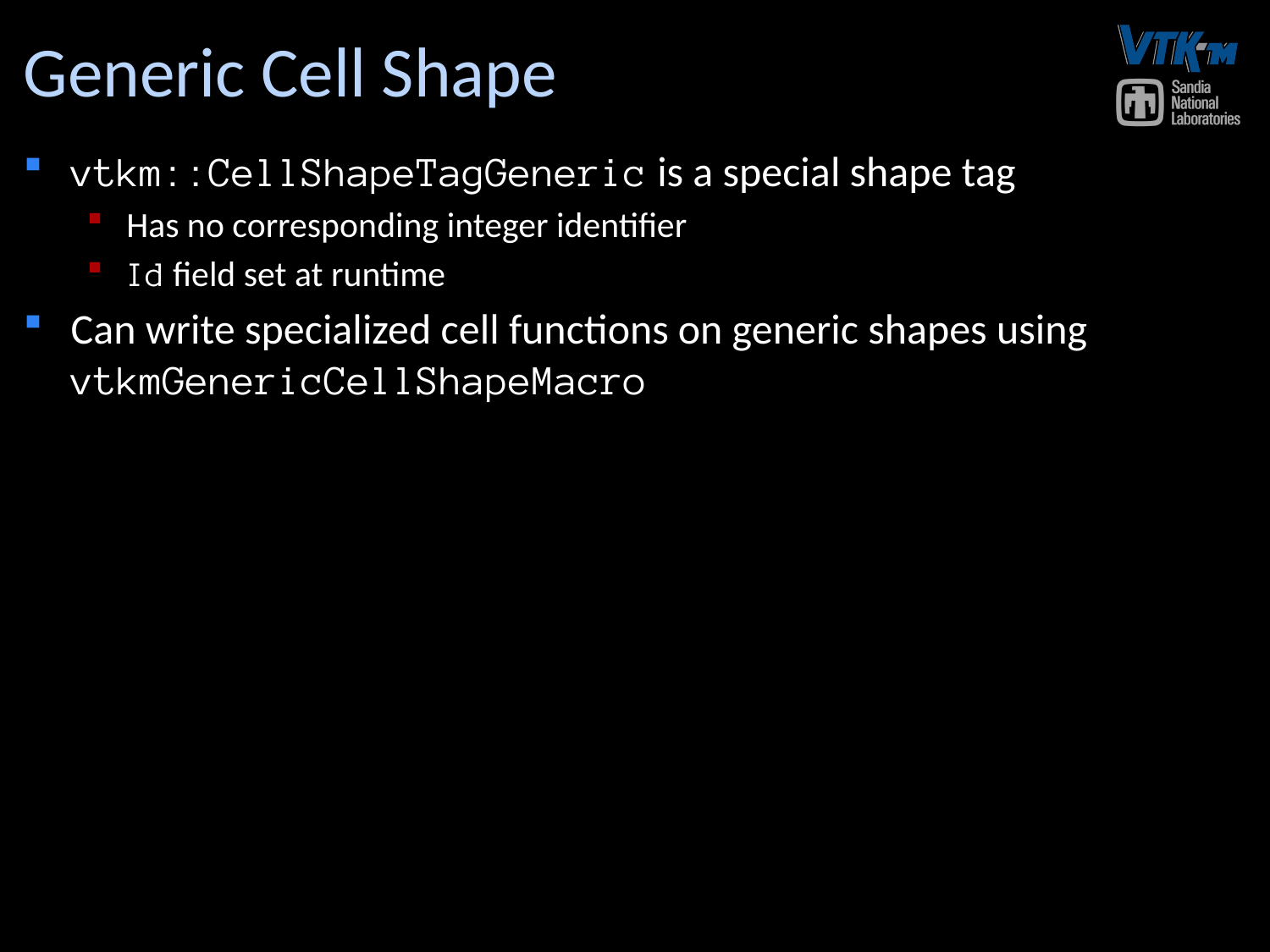

# Generic Cell Shape
vtkm::CellShapeTagGeneric is a special shape tag
Has no corresponding integer identifier
Id field set at runtime
Can write specialized cell functions on generic shapes using vtkmGenericCellShapeMacro